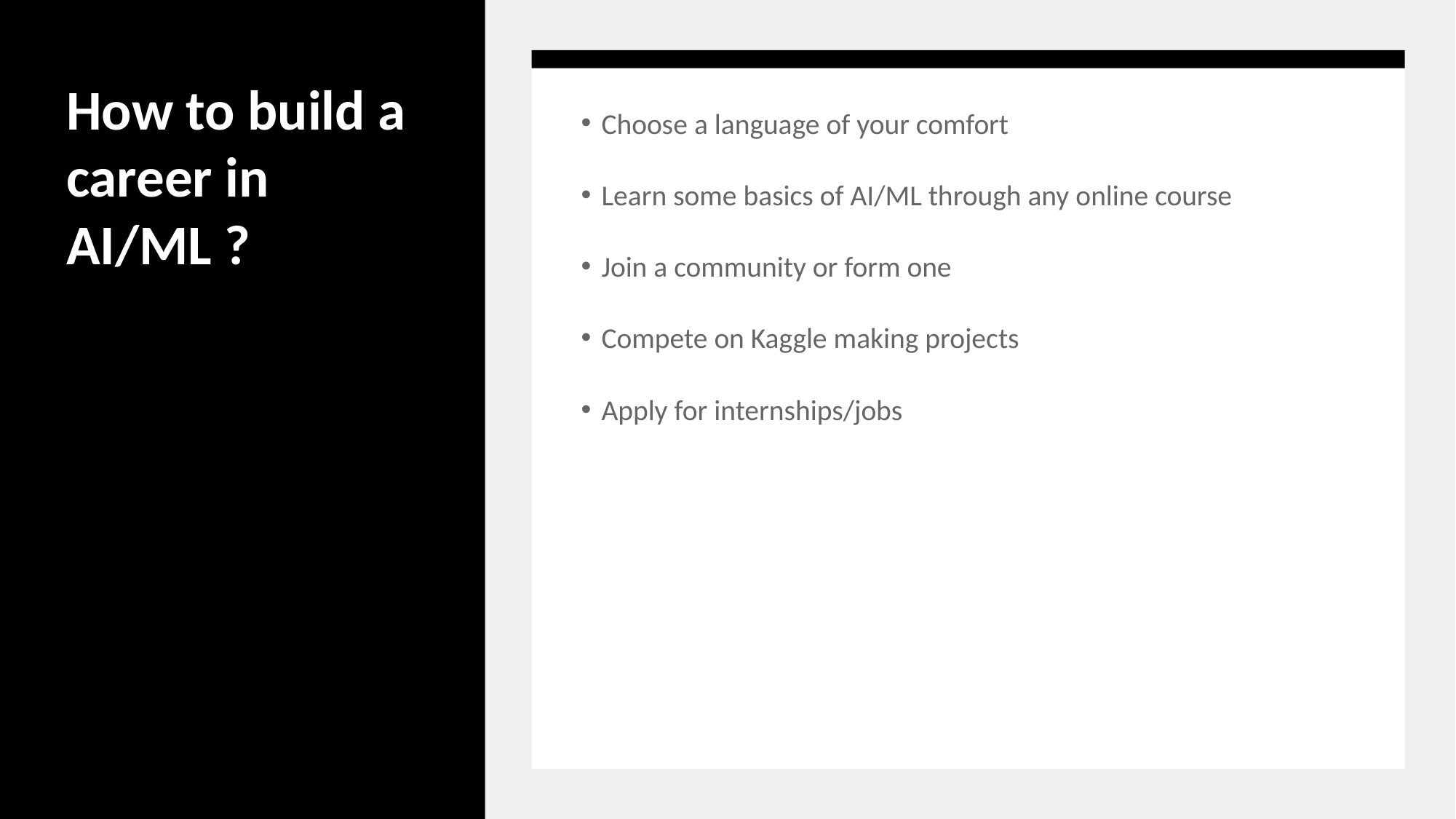

# How to build a career in AI/ML ?
Choose a language of your comfort
Learn some basics of AI/ML through any online course
Join a community or form one
Compete on Kaggle making projects
Apply for internships/jobs